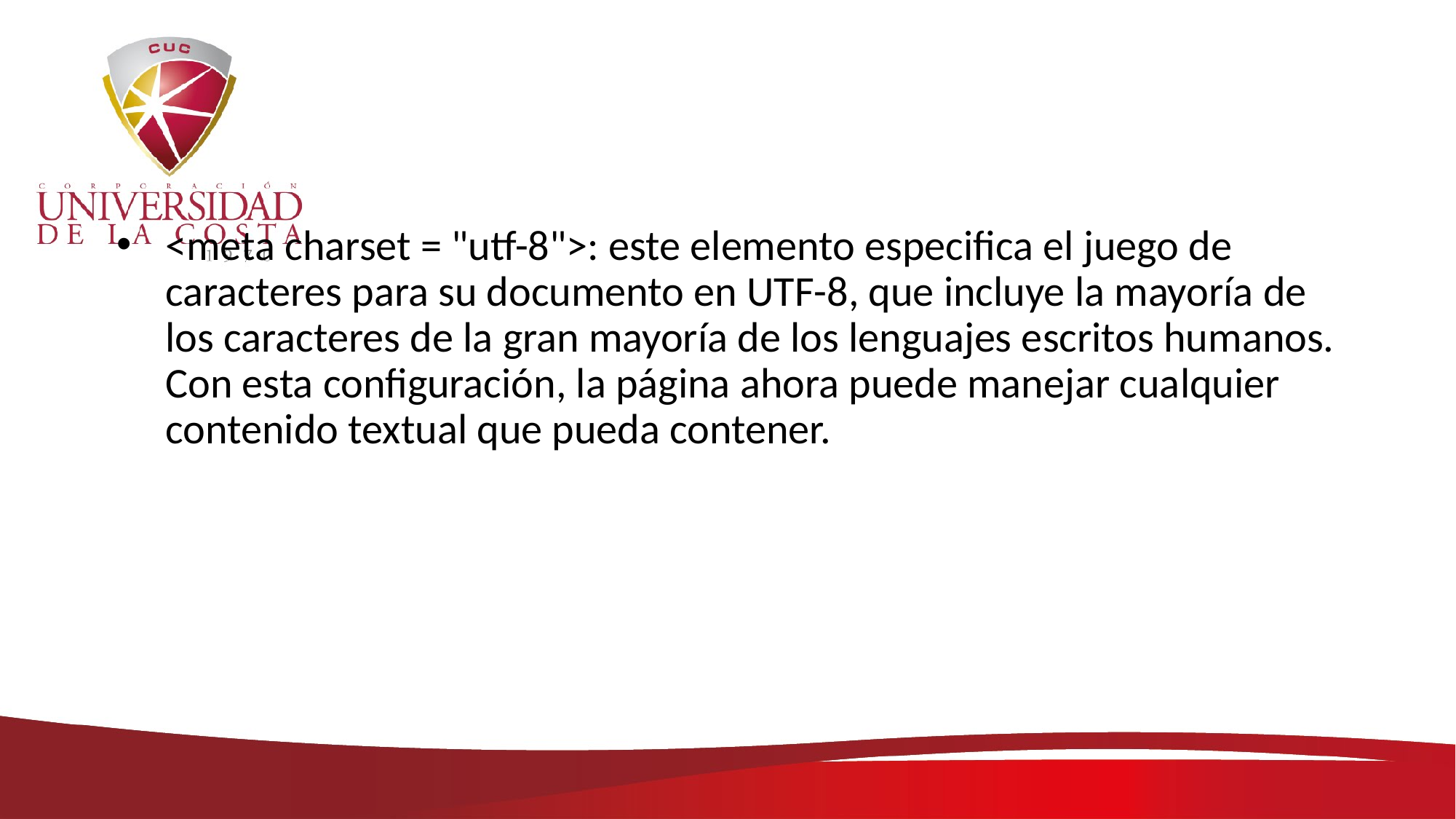

#
<meta charset = "utf-8">: este elemento especifica el juego de caracteres para su documento en UTF-8, que incluye la mayoría de los caracteres de la gran mayoría de los lenguajes escritos humanos. Con esta configuración, la página ahora puede manejar cualquier contenido textual que pueda contener.